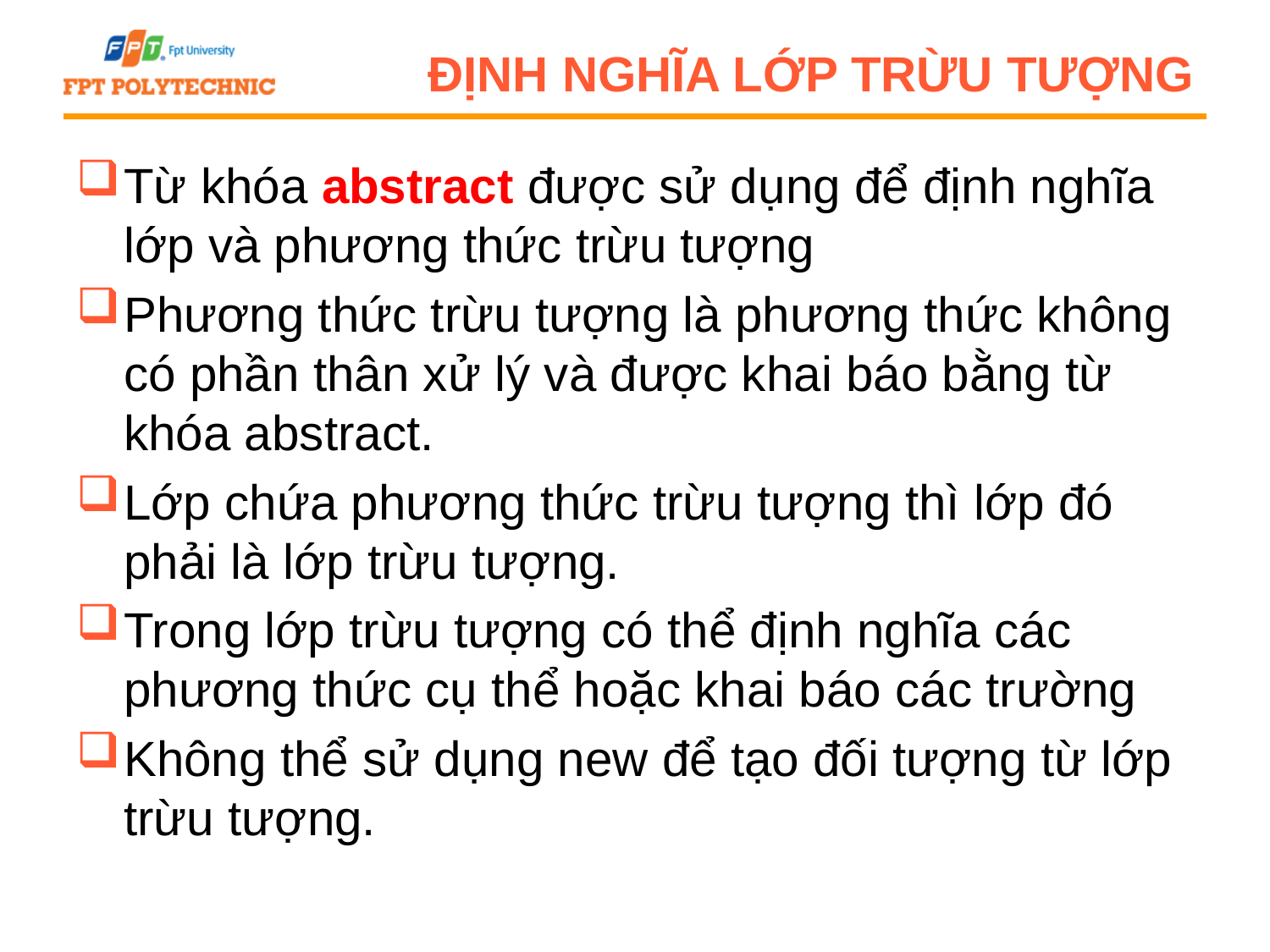

# Định nghĩa lớp trừu tượng

Từ khóa abstract được sử dụng để định nghĩa lớp và phương thức trừu tượng
Phương thức trừu tượng là phương thức không có phần thân xử lý và được khai báo bằng từ khóa abstract.
Lớp chứa phương thức trừu tượng thì lớp đó phải là lớp trừu tượng.
Trong lớp trừu tượng có thể định nghĩa các phương thức cụ thể hoặc khai báo các trường
Không thể sử dụng new để tạo đối tượng từ lớp trừu tượng.